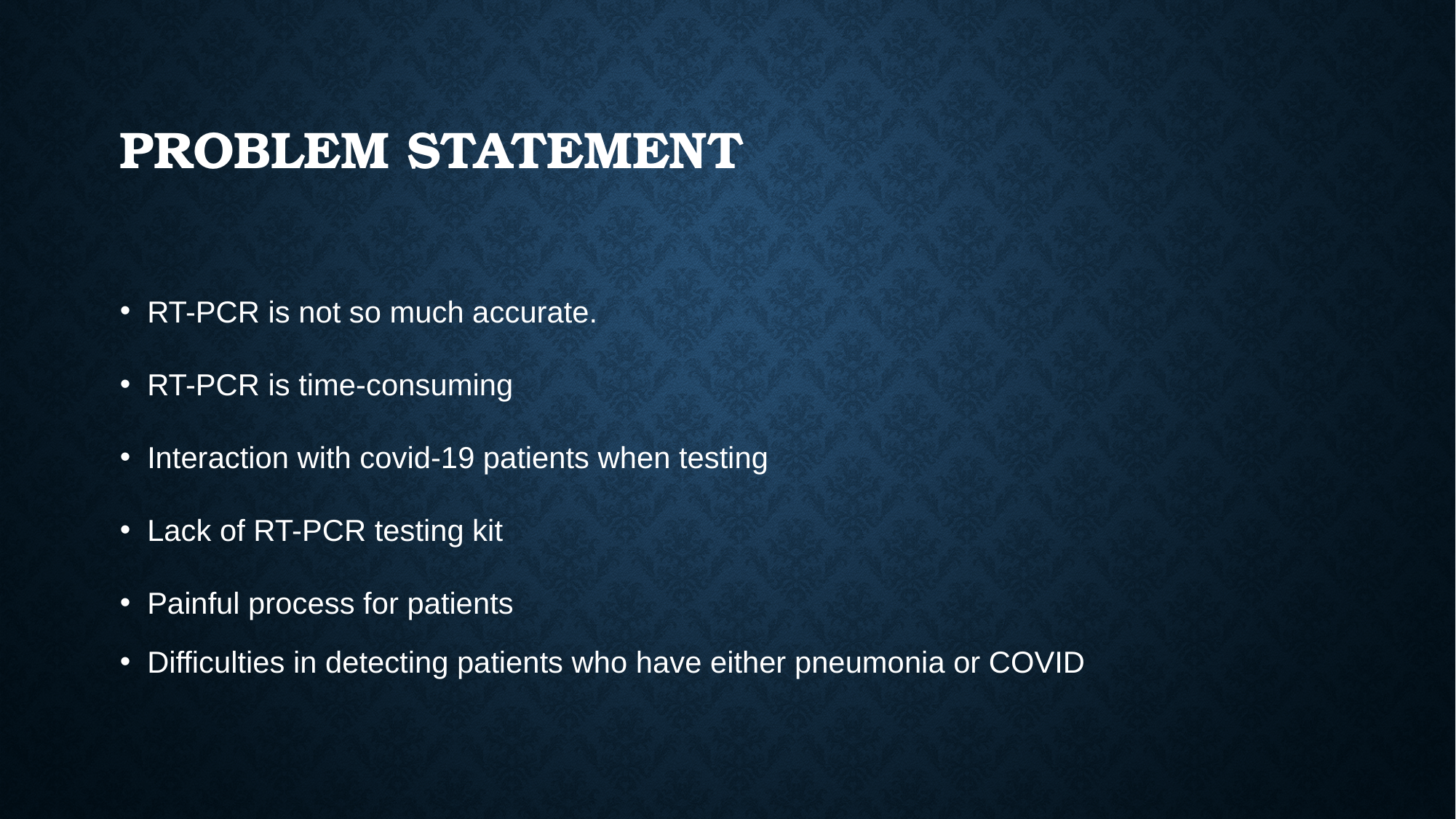

# Problem Statement
RT-PCR is not so much accurate.
RT-PCR is time-consuming
Interaction with covid-19 patients when testing
Lack of RT-PCR testing kit
Painful process for patients
Difficulties in detecting patients who have either pneumonia or COVID